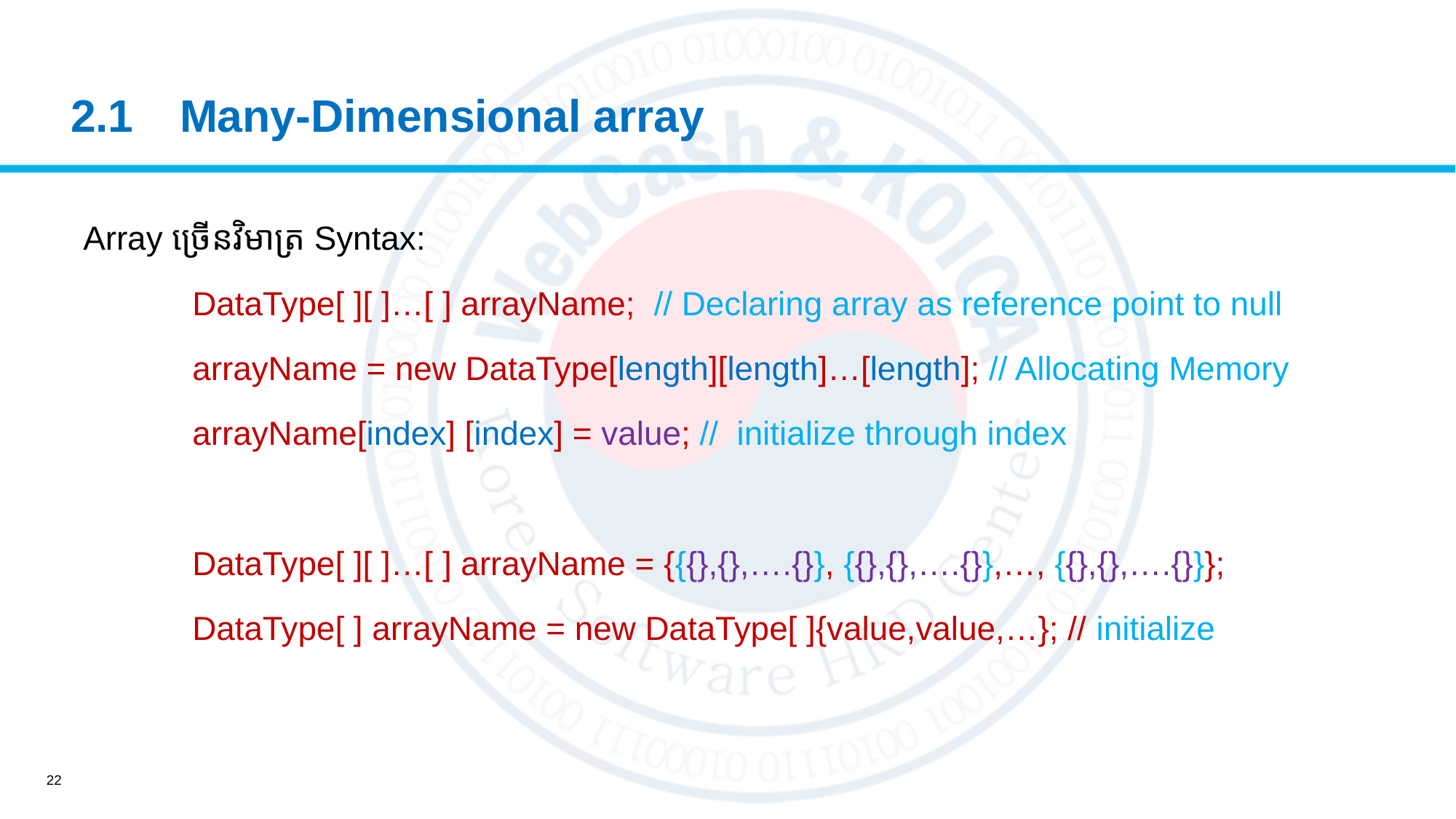

# 2.1	Many-Dimensional array
Array ច្រើនវិមាត្រ Syntax:
	DataType[ ][ ]…[ ] arrayName;  // Declaring array as reference point to null
	arrayName = new DataType[length][length]…[length]; // Allocating Memory
 	arrayName[index] [index] = value; //  initialize through index

	DataType[ ][ ]…[ ] arrayName = {{{},{},….{}}, {{},{},….{}},…, {{},{},….{}}};
	DataType[ ] arrayName = new DataType[ ]{value,value,…}; // initialize

22